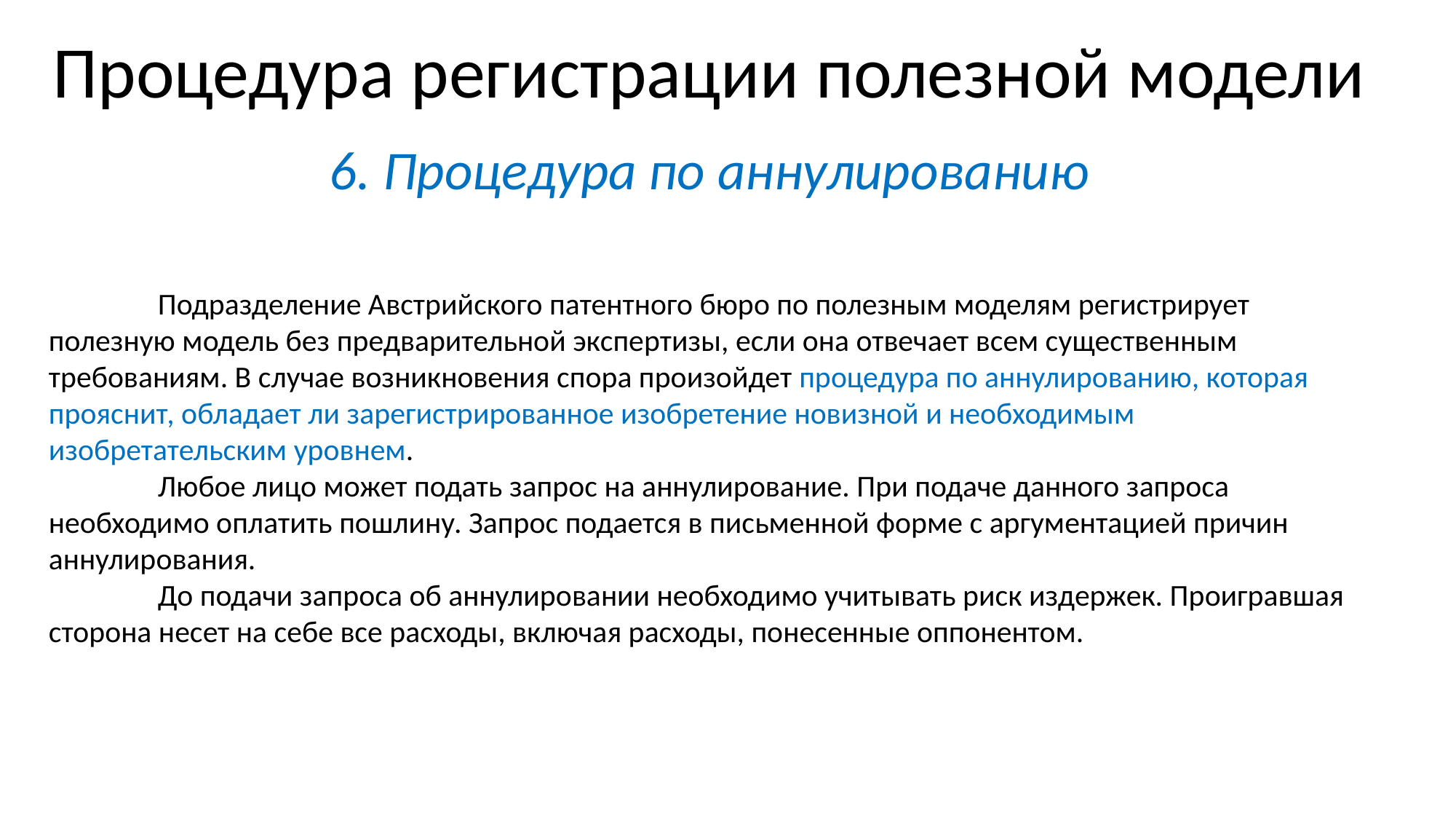

Процедура регистрации полезной модели
6. Процедура по аннулированию
	Подразделение Австрийского патентного бюро по полезным моделям регистрирует полезную модель без предварительной экспертизы, если она отвечает всем существенным требованиям. В случае возникновения спора произойдет процедура по аннулированию, которая прояснит, обладает ли зарегистрированное изобретение новизной и необходимым изобретательским уровнем.
	Любое лицо может подать запрос на аннулирование. При подаче данного запроса необходимо оплатить пошлину. Запрос подается в письменной форме с аргументацией причин аннулирования.
	До подачи запроса об аннулировании необходимо учитывать риск издержек. Проигравшая сторона несет на себе все расходы, включая расходы, понесенные оппонентом.